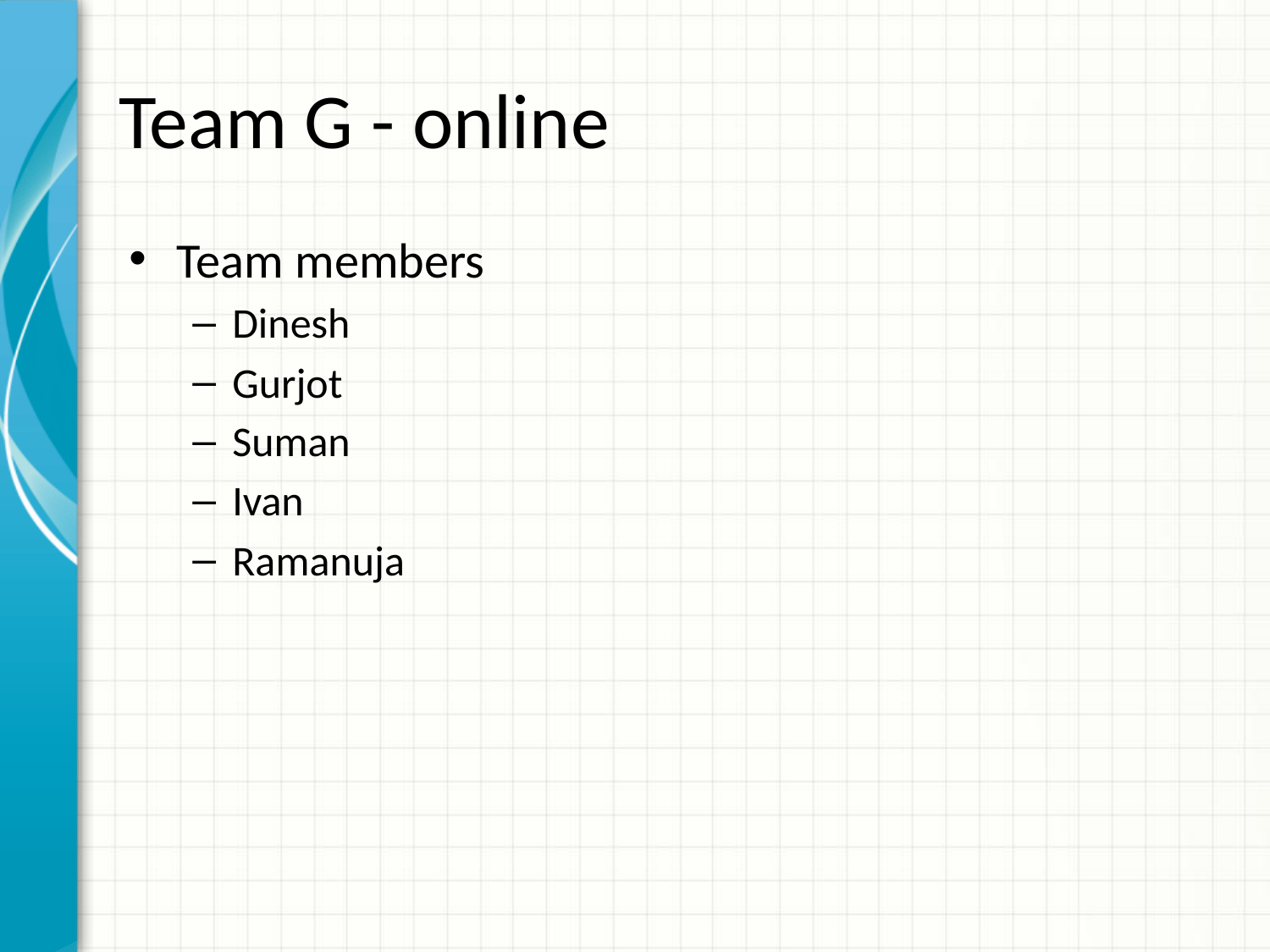

# Team G - online
Team members
Dinesh
Gurjot
Suman
Ivan
Ramanuja